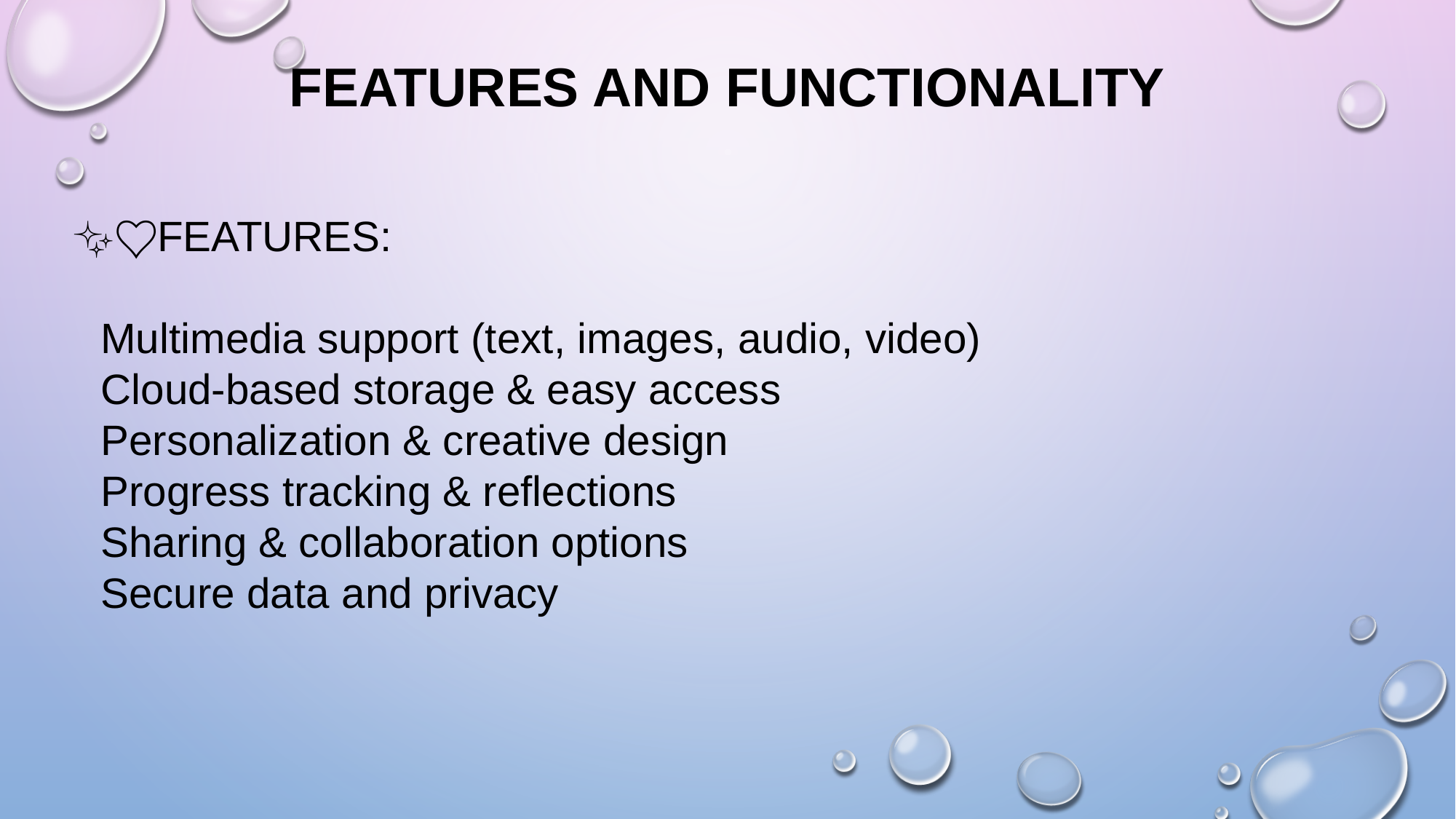

# FEATURES AND FUNCTIONALITY
✨♡FEATURES:

Multimedia support (text, images, audio, video)
Cloud-based storage & easy access
Personalization & creative design
Progress tracking & reflections
Sharing & collaboration options
Secure data and privacy